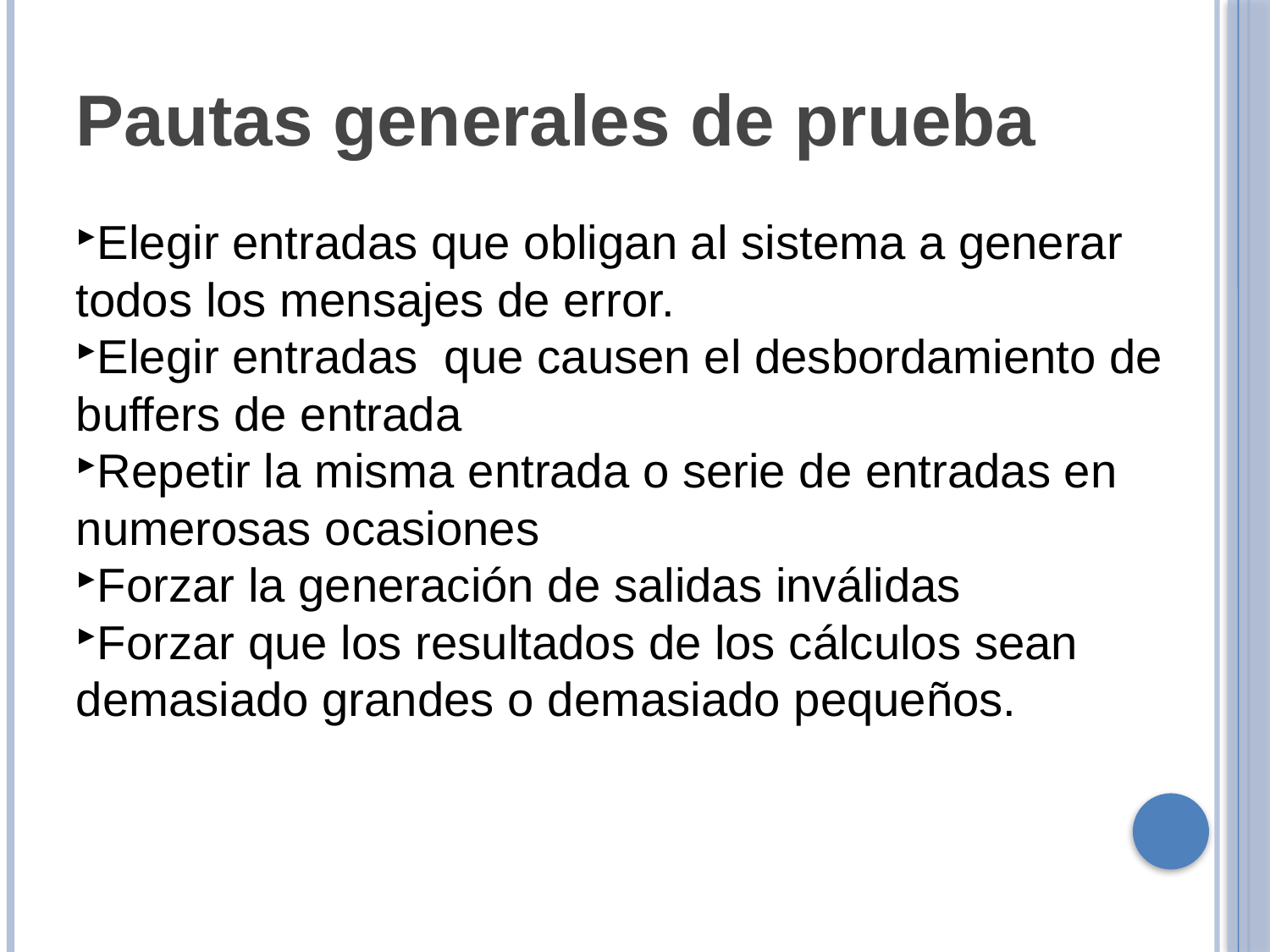

Pautas generales de prueba
Elegir entradas que obligan al sistema a generar todos los mensajes de error.
Elegir entradas  que causen el desbordamiento de buffers de entrada
Repetir la misma entrada o serie de entradas en numerosas ocasiones
Forzar la generación de salidas inválidas
Forzar que los resultados de los cálculos sean demasiado grandes o demasiado pequeños.